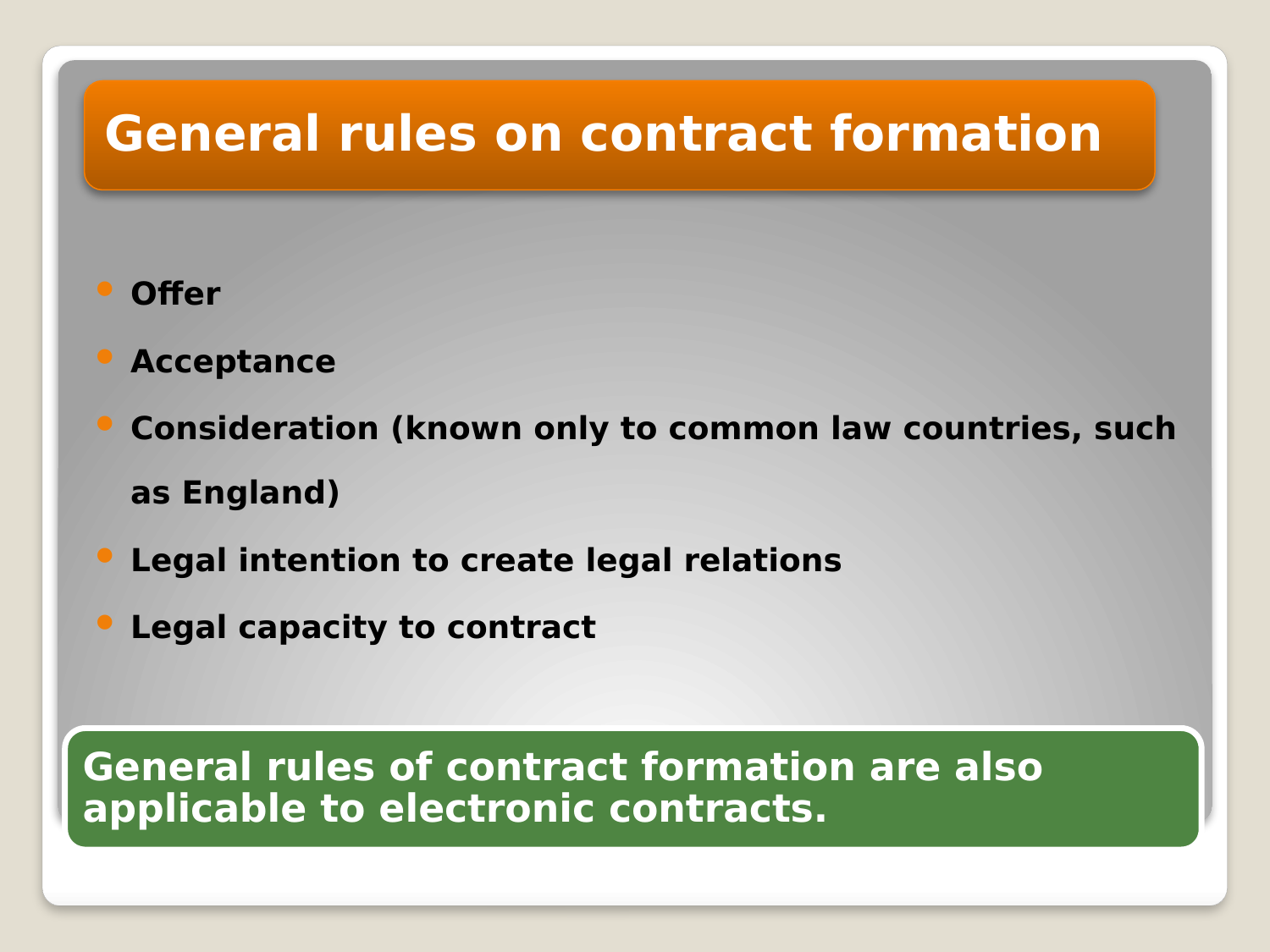

General rules on contract formation

Offer
Acceptance
Consideration (known only to common law countries, such as England)
Legal intention to create legal relations
Legal capacity to contract

General rules of contract formation are also applicable to electronic contracts.